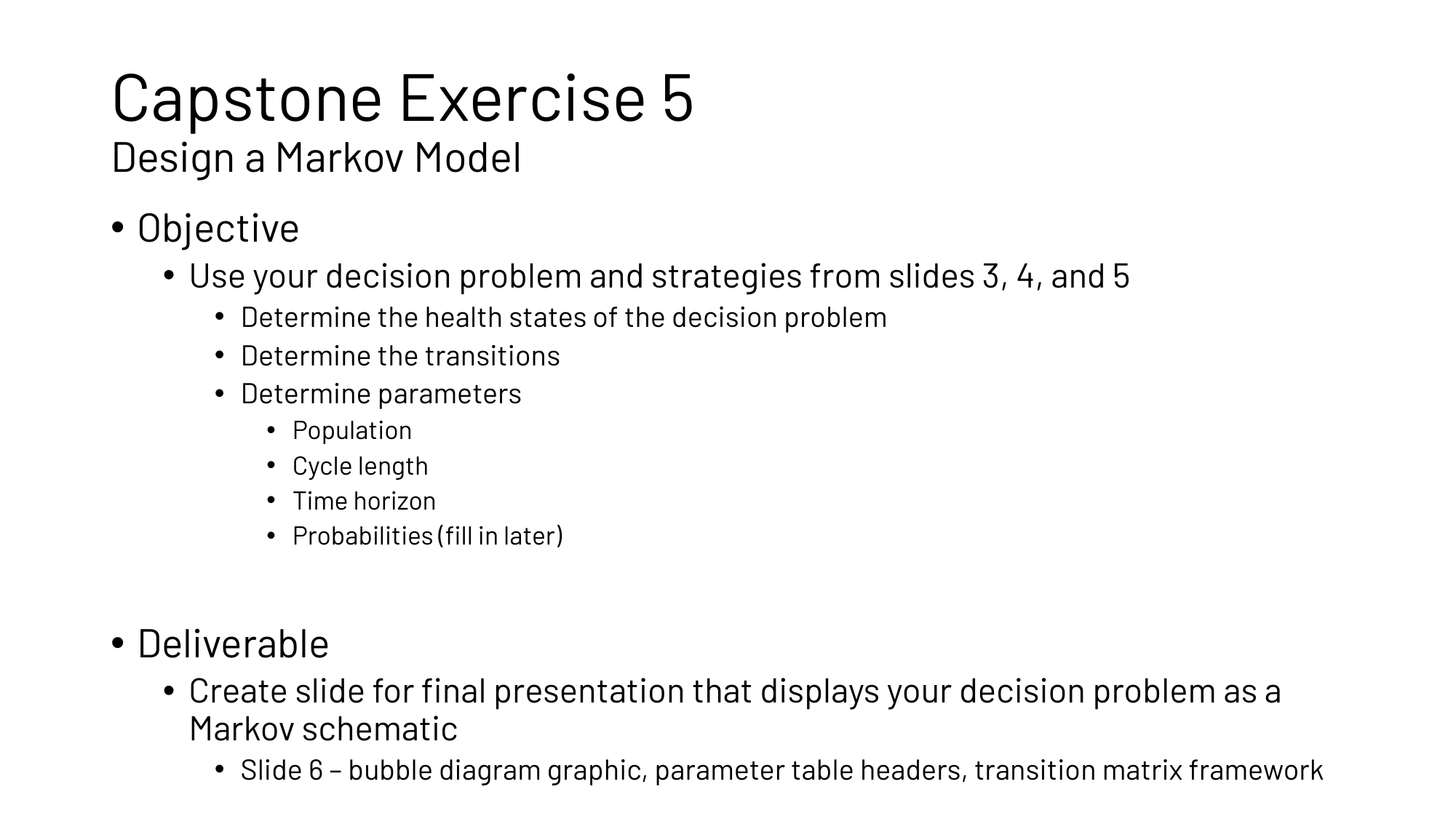

# Capstone Exercise 5 Design a Markov Model
Objective
Use your decision problem and strategies from slides 3, 4, and 5
Determine the health states of the decision problem
Determine the transitions
Determine parameters
Population
Cycle length
Time horizon
Probabilities (fill in later)

Deliverable
Create slide for final presentation that displays your decision problem as a Markov schematic
Slide 6 – bubble diagram graphic, parameter table headers, transition matrix framework